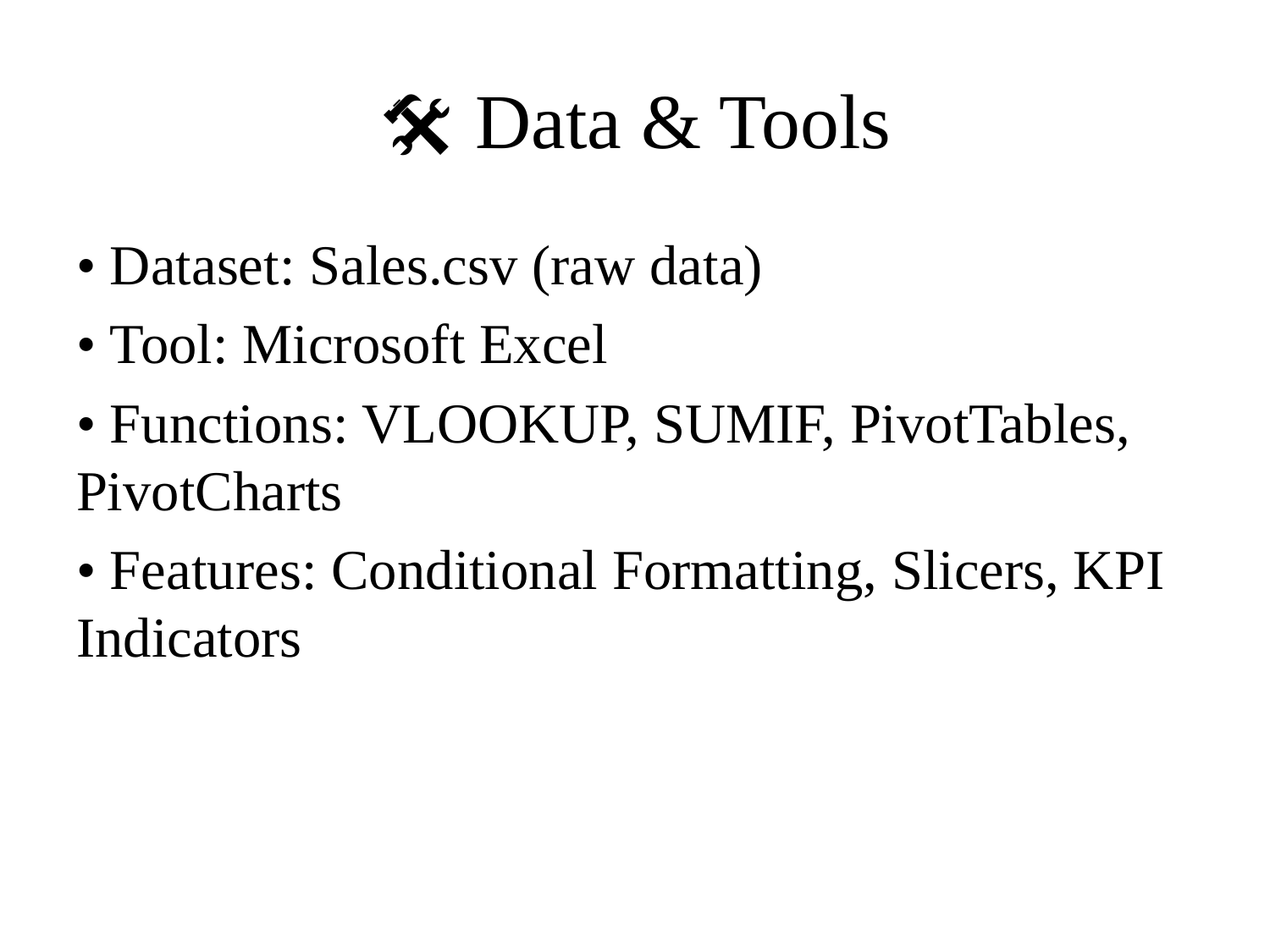

# 🛠 Data & Tools
• Dataset: Sales.csv (raw data)
• Tool: Microsoft Excel
• Functions: VLOOKUP, SUMIF, PivotTables, PivotCharts
• Features: Conditional Formatting, Slicers, KPI Indicators